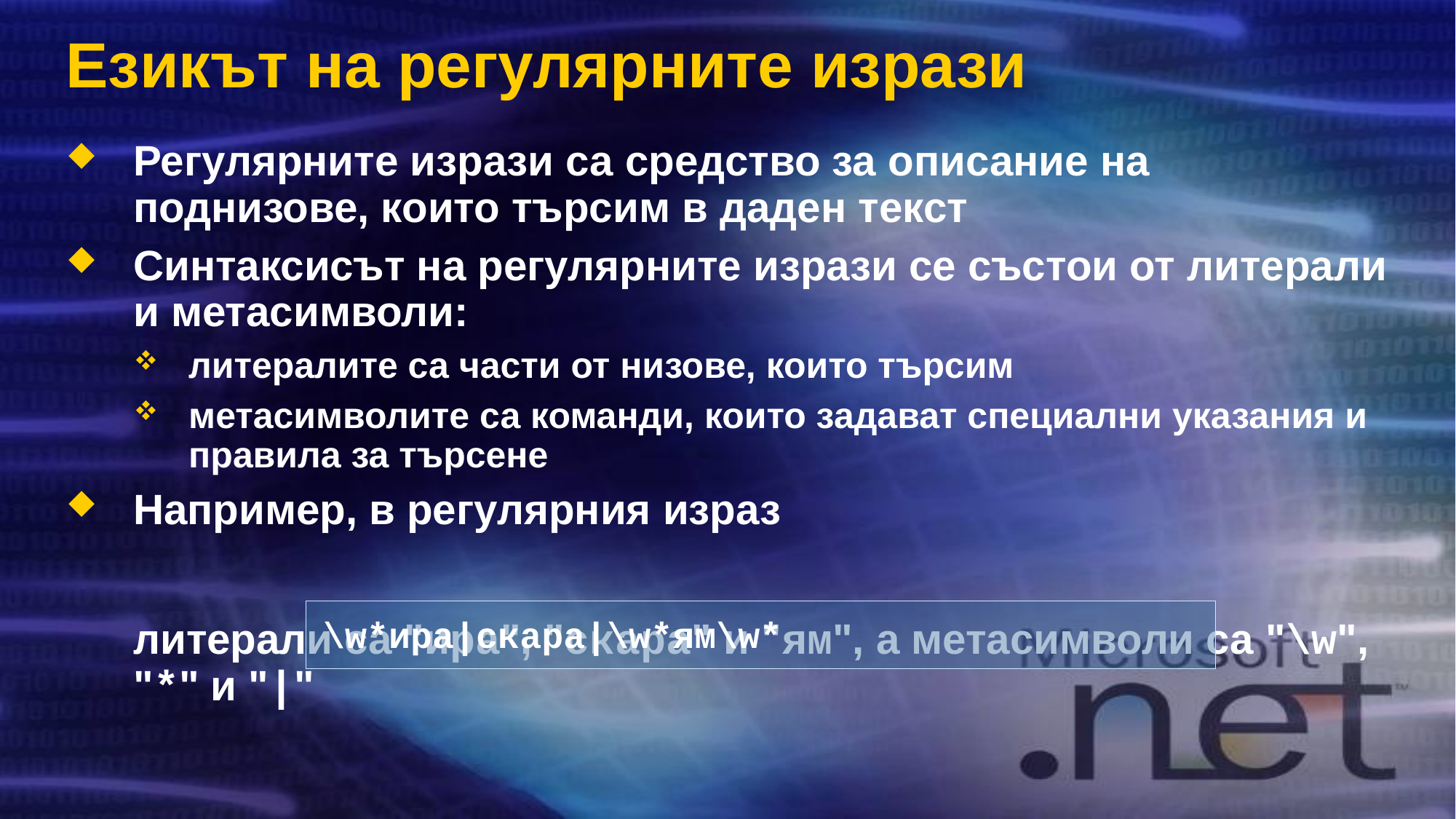

# Езикът на регулярните изрази
Регулярните изрази са средство за описание на поднизове, които търсим в даден текст
Синтаксисът на регулярните изрази се състои от литерали и метасимволи:
литералите са части от низове, които търсим
метасимволите са команди, които задават специални указания и правила за търсене
Например, в регулярния израз

	литерали са "ира", "скара" и "ям", а метасимволи са "\w", "*" и "|"
\w*ира|скара|\w*ям\w*